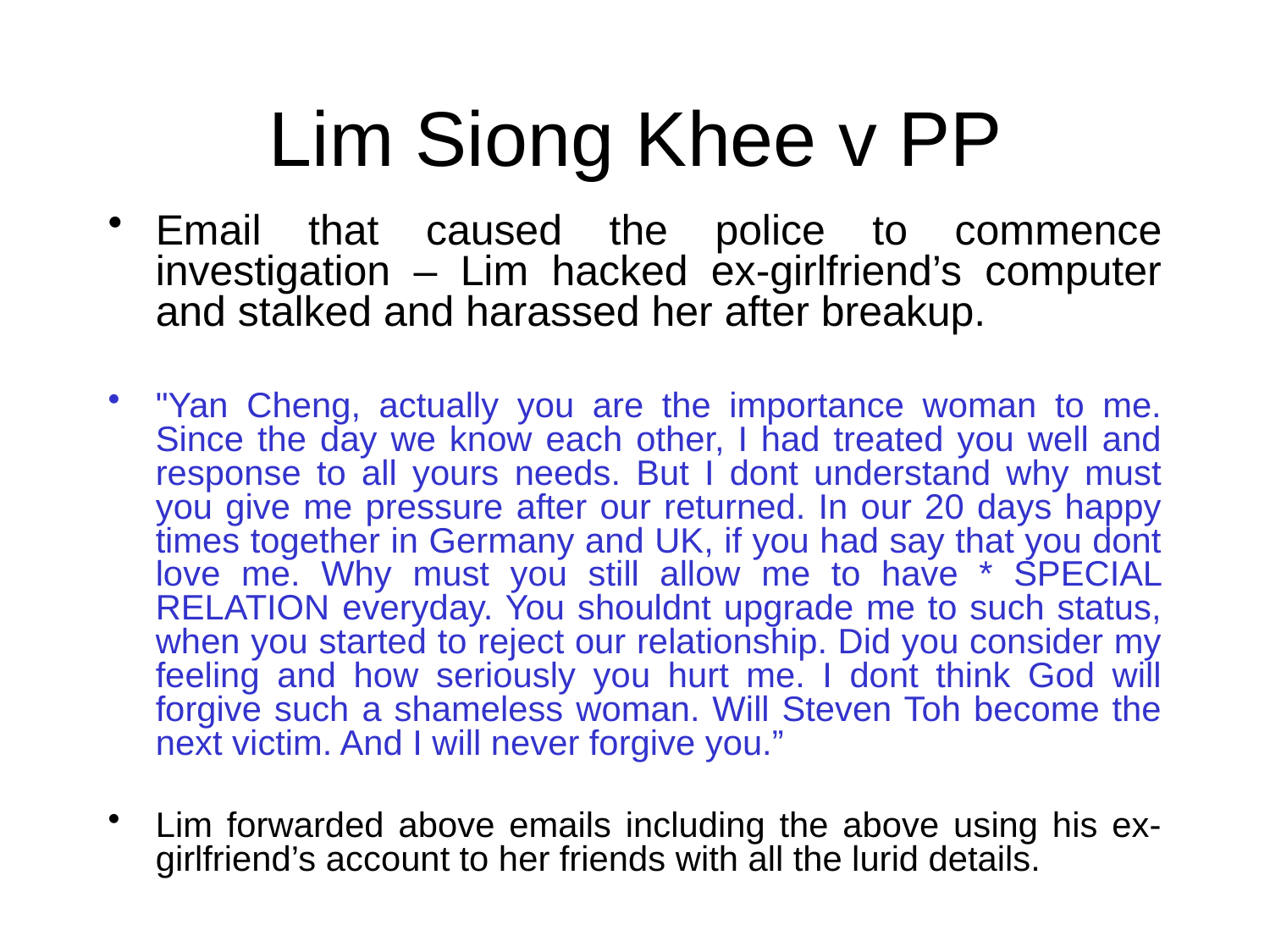

# Lim Siong Khee v PP
Email that caused the police to commence investigation – Lim hacked ex-girlfriend’s computer and stalked and harassed her after breakup.

"Yan Cheng, actually you are the importance woman to me. Since the day we know each other, I had treated you well and response to all yours needs. But I dont understand why must you give me pressure after our returned. In our 20 days happy times together in Germany and UK, if you had say that you dont love me. Why must you still allow me to have * SPECIAL RELATION everyday. You shouldnt upgrade me to such status, when you started to reject our relationship. Did you consider my feeling and how seriously you hurt me. I dont think God will forgive such a shameless woman. Will Steven Toh become the next victim. And I will never forgive you.”

Lim forwarded above emails including the above using his ex-girlfriend’s account to her friends with all the lurid details.